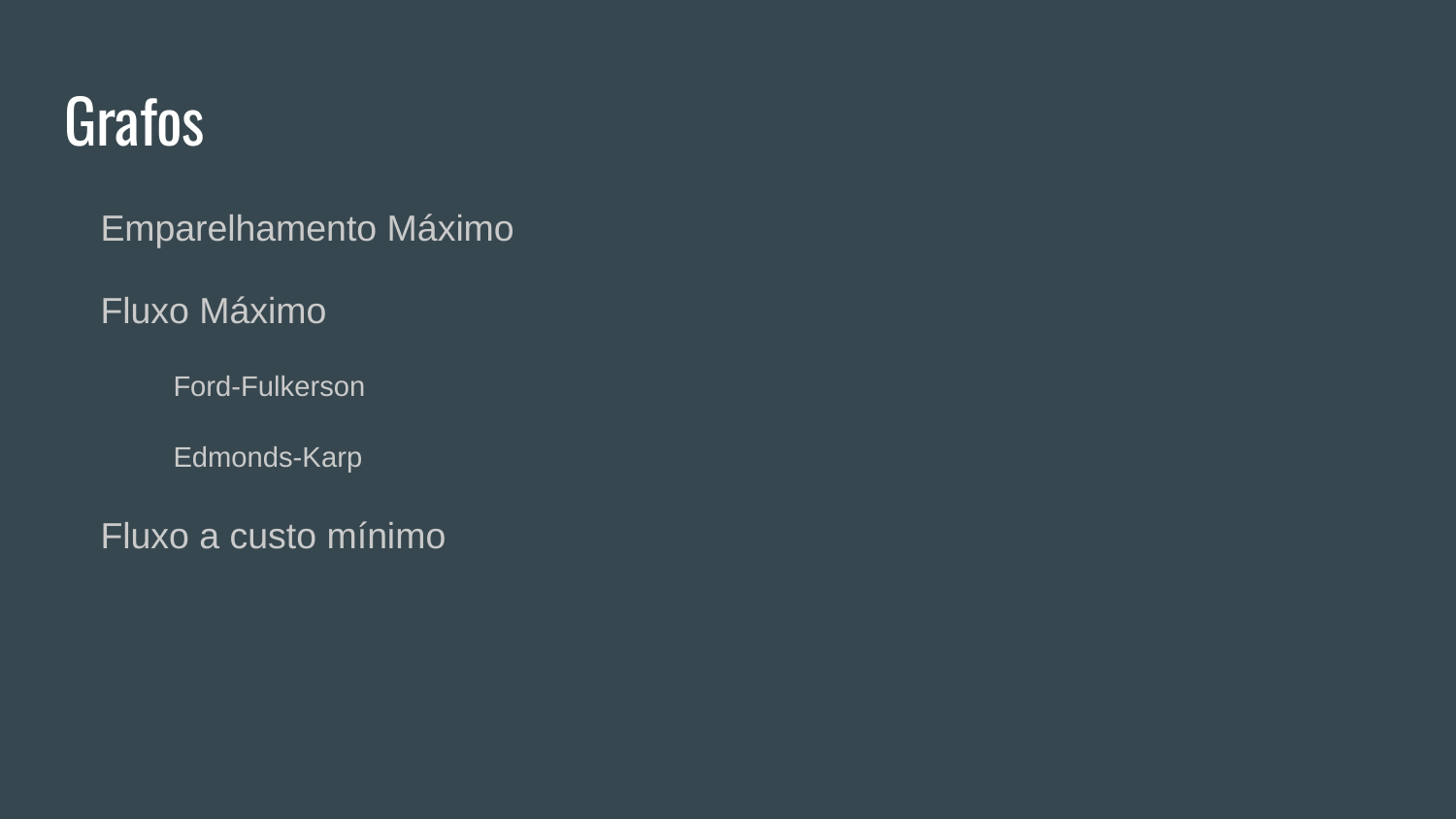

# Grafos
Emparelhamento Máximo
Fluxo Máximo
Ford-Fulkerson
Edmonds-Karp
Fluxo a custo mínimo